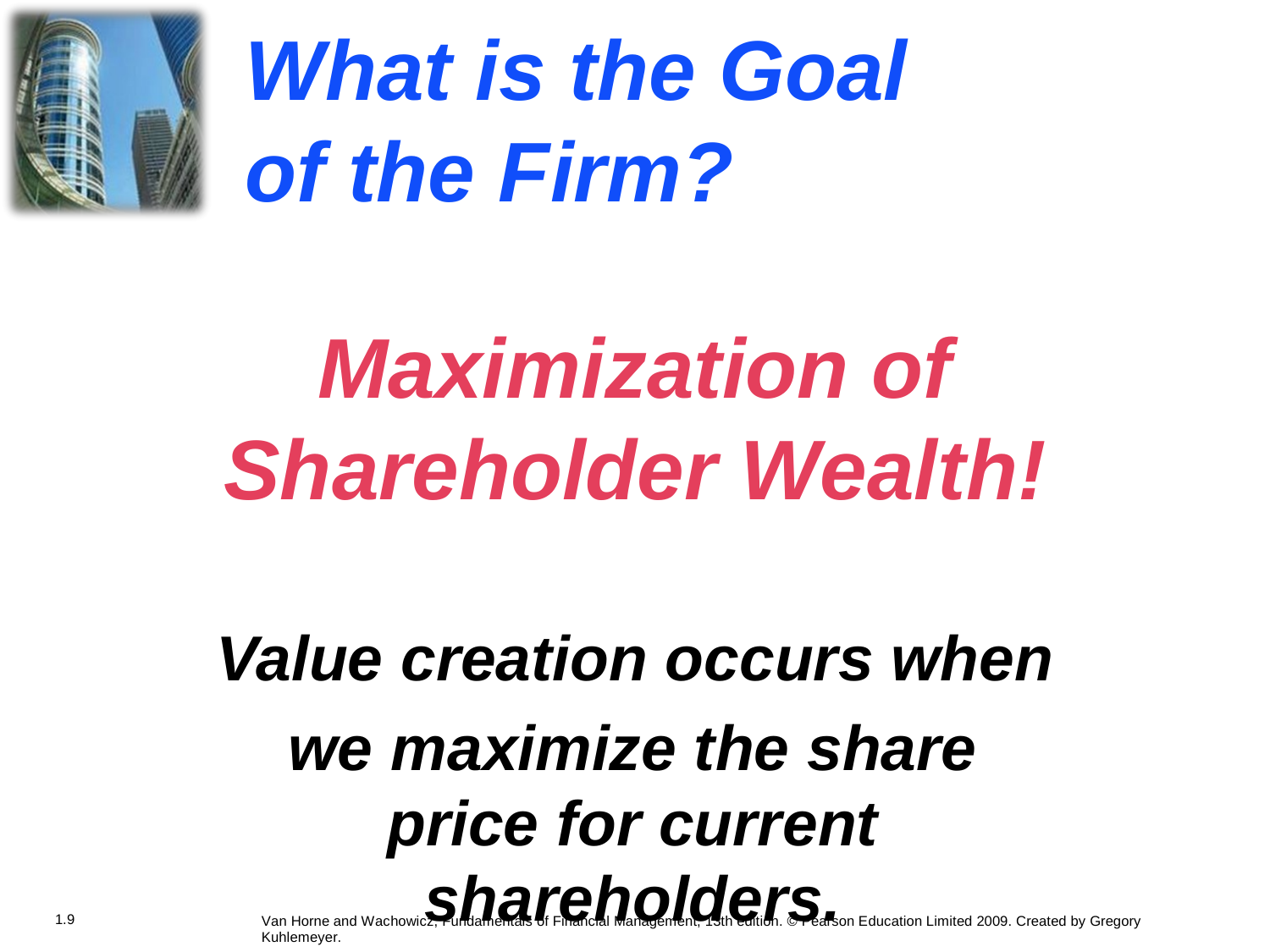

What
is
the
Goal
of
the
Firm?
Maximization
of
Shareholder
Wealth!
Value creation occurs when
we maximize the share price for current shareholders.
1.9
Van Horne and Wachowicz, Fundamentals of Financial Management, 13th edition. © Pearson Education Limited 2009. Created by Gregory Kuhlemeyer.